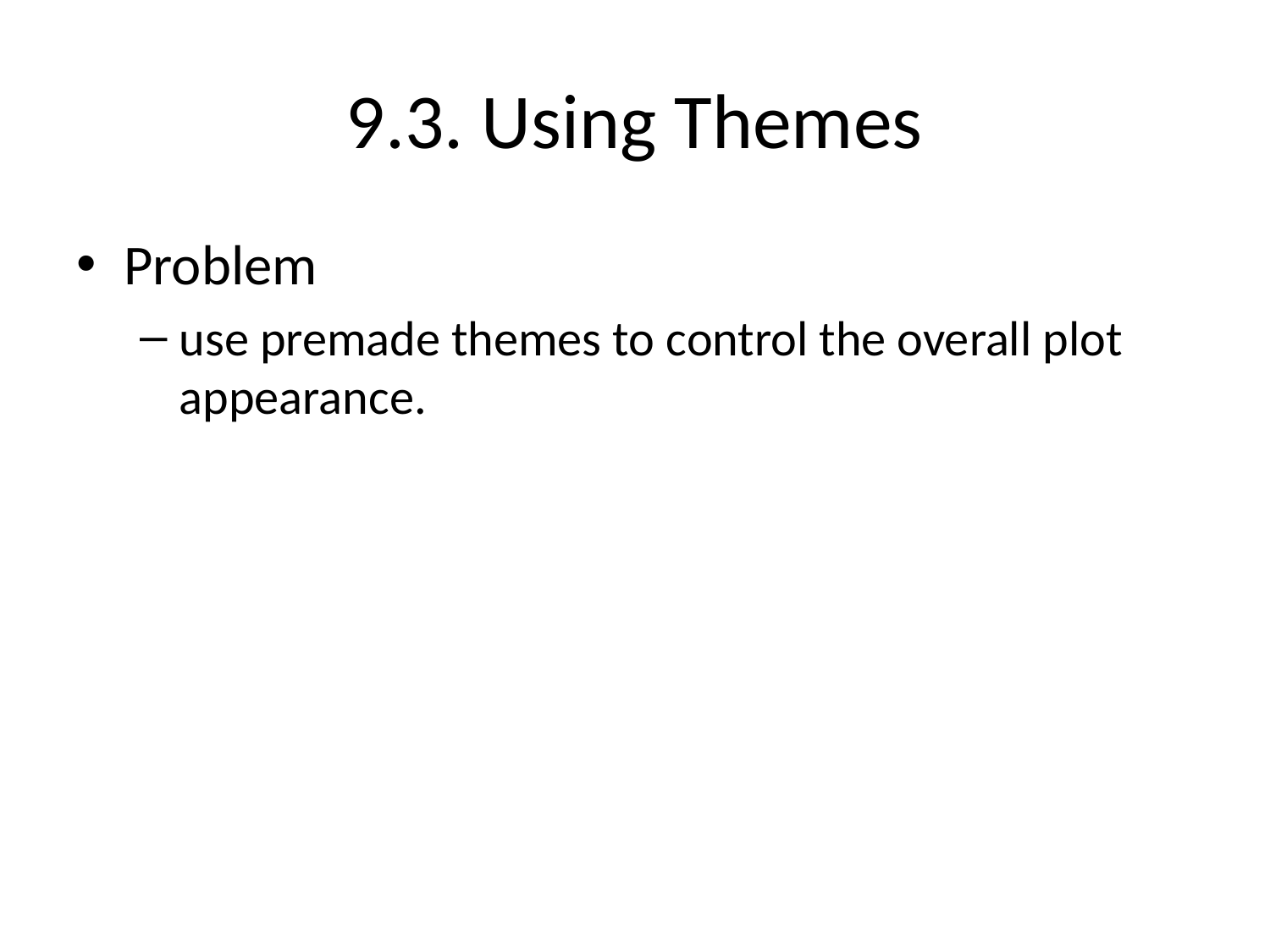

# 9.3. Using Themes
Problem
use premade themes to control the overall plot appearance.